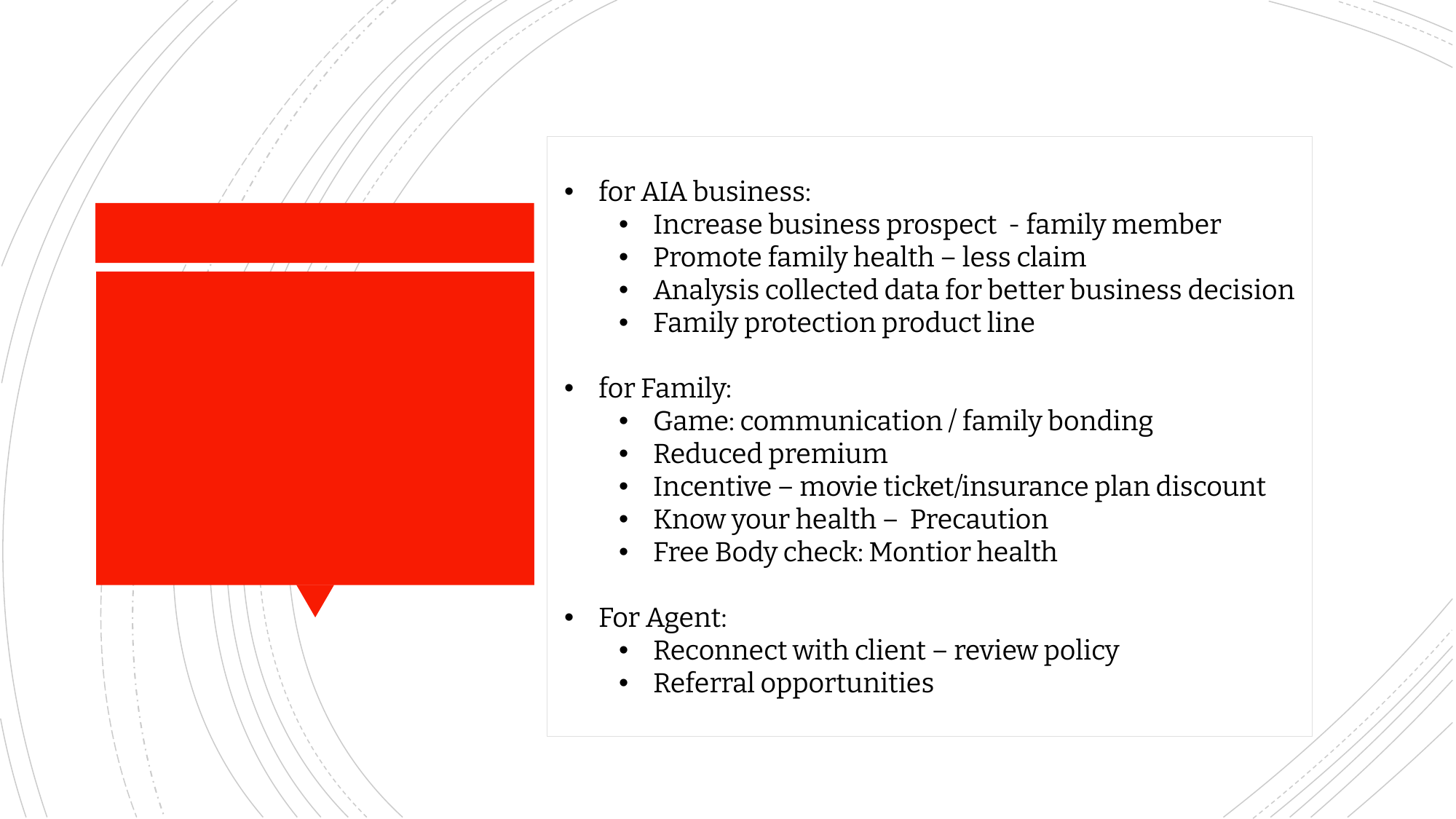

for AIA business:
Increase business prospect  - family member
Promote family health – less claim
Analysis collected data for better business decision
Family protection product line

for Family:
Game: communication / family bonding
Reduced premium
Incentive – movie ticket/insurance plan discount
Know your health –  Precaution
Free Body check: Montior health

For Agent:
Reconnect with client – review policy
Referral opportunities

#